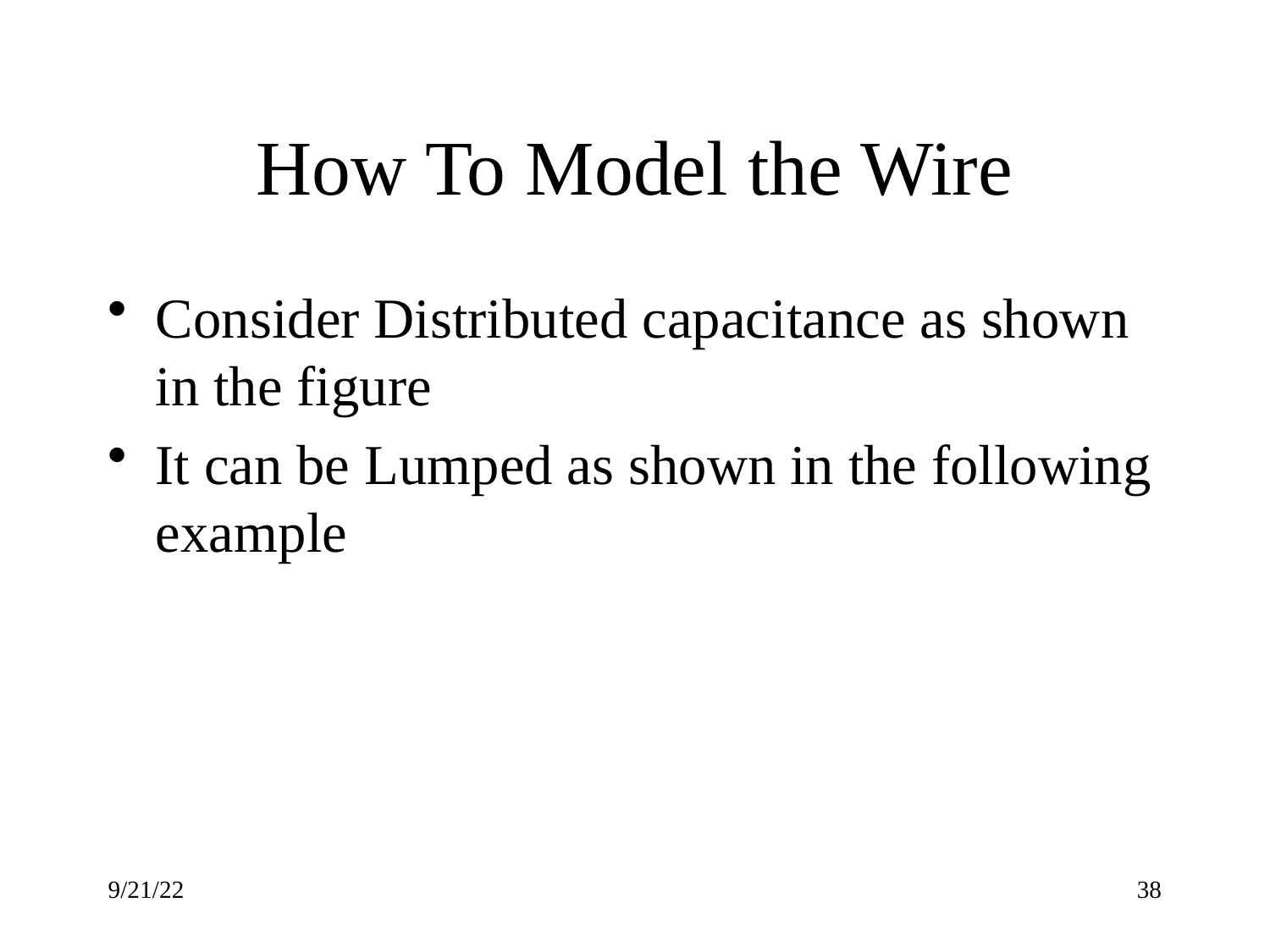

# How To Model the Wire
Consider Distributed capacitance as shown in the figure
It can be Lumped as shown in the following example
9/21/22
38